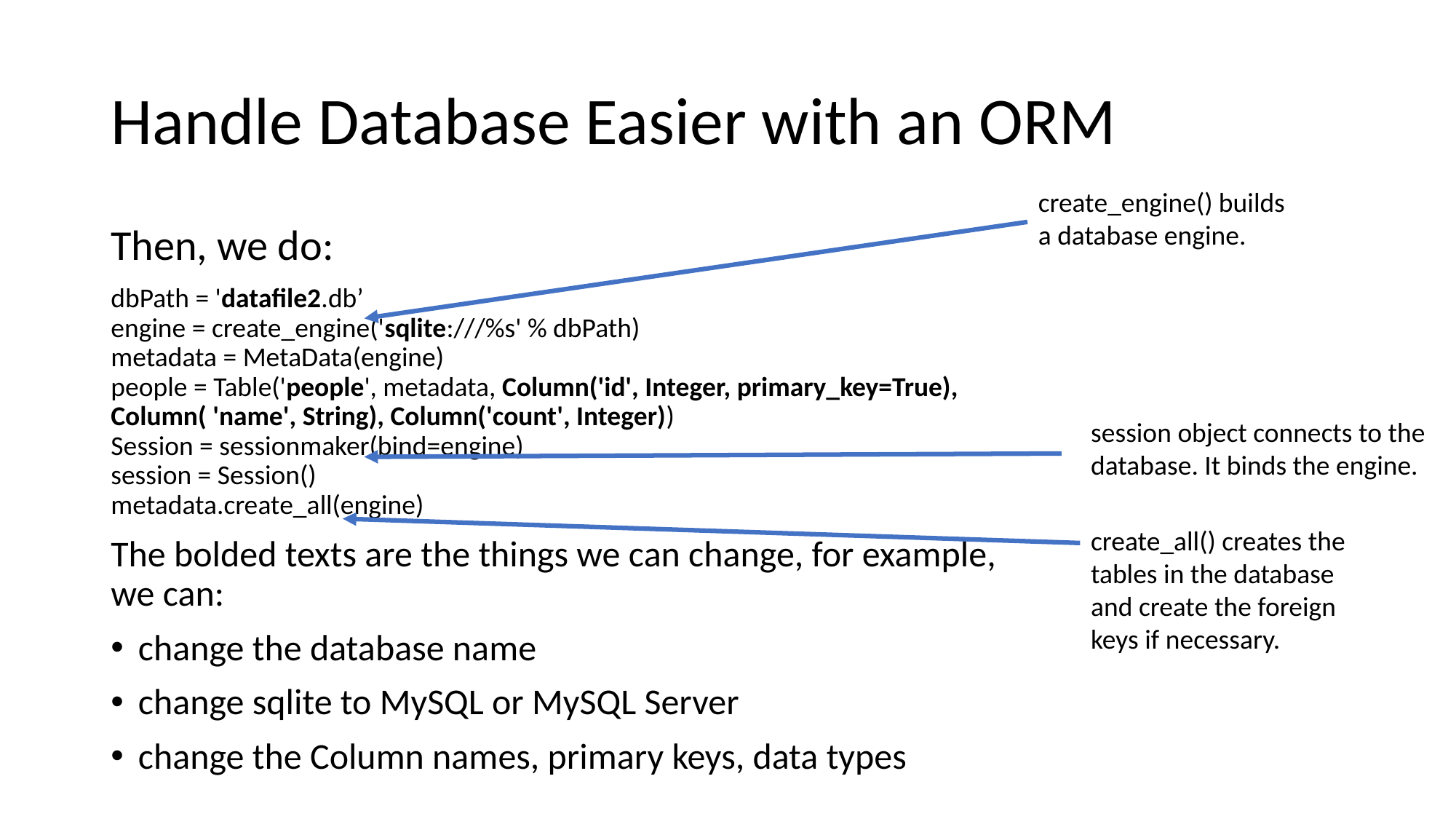

# Handle Database Easier with an ORM
create_engine() builds a database engine.
Then, we do:
dbPath = 'datafile2.db’
engine = create_engine('sqlite:///%s' % dbPath)
metadata = MetaData(engine)
people = Table('people', metadata, Column('id', Integer, primary_key=True), Column( 'name', String), Column('count', Integer))
Session = sessionmaker(bind=engine)
session = Session()
metadata.create_all(engine)
The bolded texts are the things we can change, for example, we can:
change the database name
change sqlite to MySQL or MySQL Server
change the Column names, primary keys, data types
session object connects to the database. It binds the engine.
create_all() creates the tables in the database and create the foreign keys if necessary.